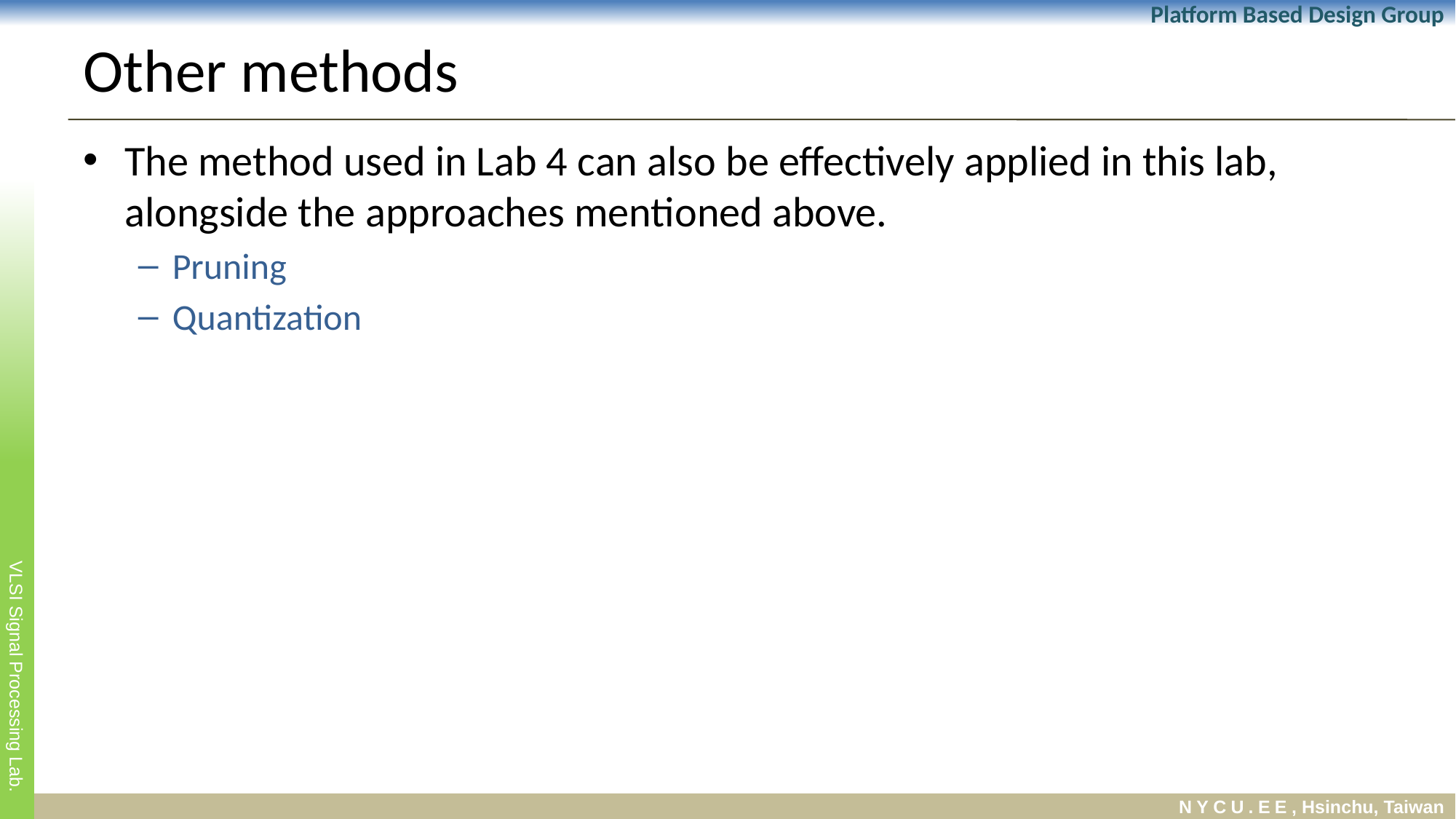

# Other methods
The method used in Lab 4 can also be effectively applied in this lab, alongside the approaches mentioned above.
Pruning
Quantization